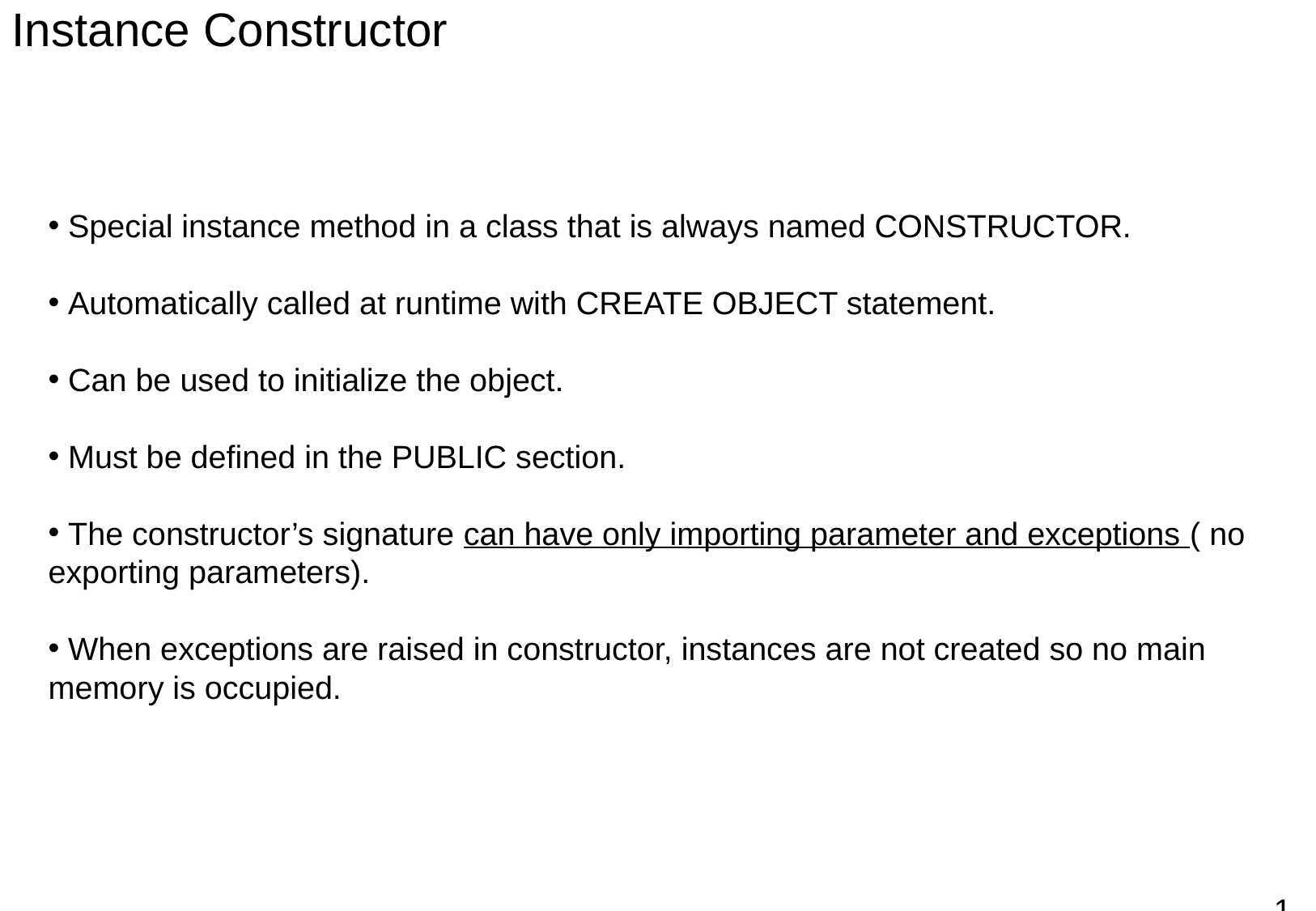

Instance Constructor
 Special instance method in a class that is always named CONSTRUCTOR.

 Automatically called at runtime with CREATE OBJECT statement.

 Can be used to initialize the object.

 Must be defined in the PUBLIC section.

 The constructor’s signature can have only importing parameter and exceptions ( no exporting parameters).

 When exceptions are raised in constructor, instances are not created so no main memory is occupied.

19